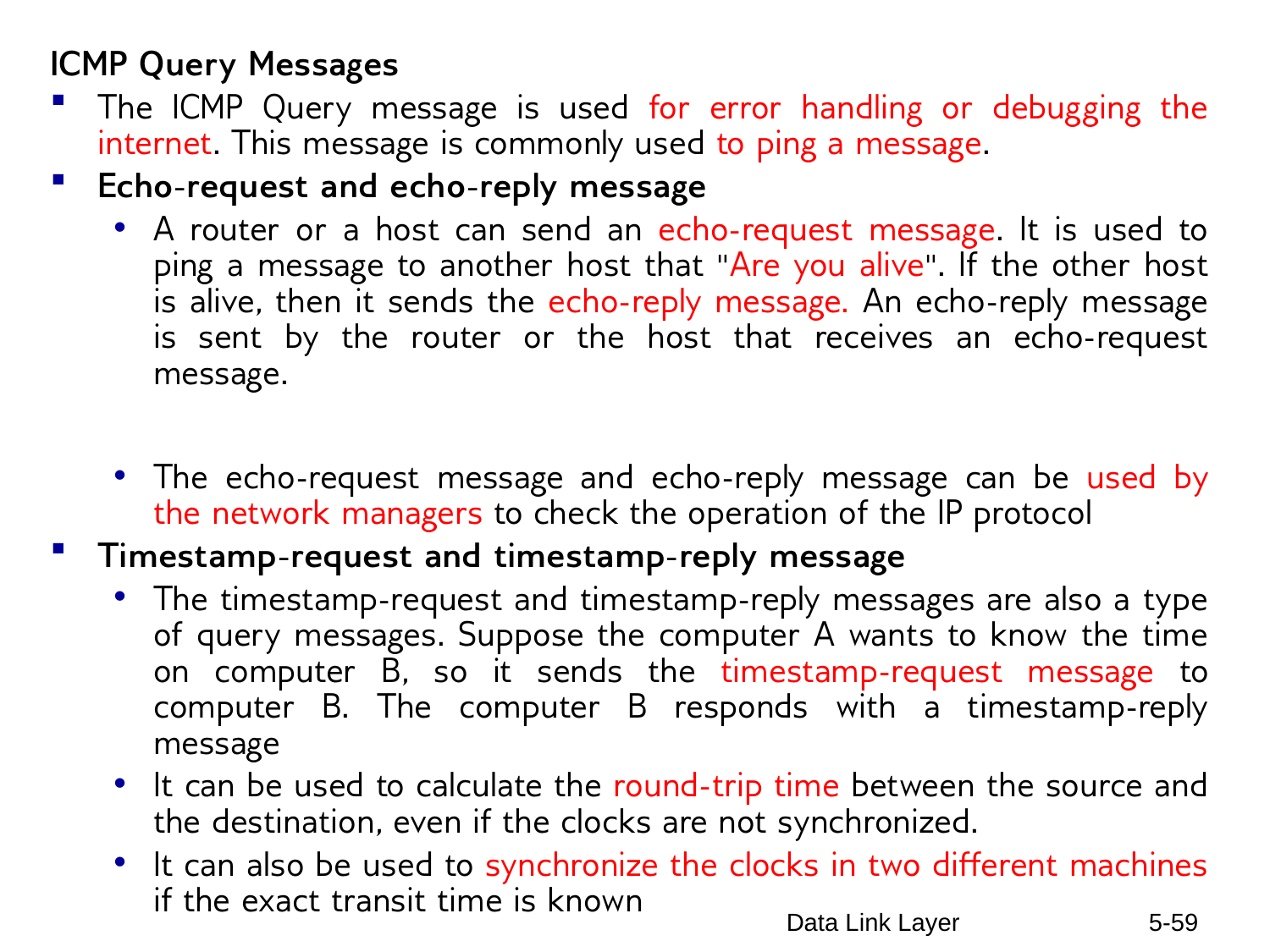

ICMP Query Messages
The ICMP Query message is used for error handling or debugging the internet. This message is commonly used to ping a message.
Echo-request and echo-reply message
A router or a host can send an echo-request message. It is used to ping a message to another host that "Are you alive". If the other host is alive, then it sends the echo-reply message. An echo-reply message is sent by the router or the host that receives an echo-request message.

The echo-request message and echo-reply message can be used by the network managers to check the operation of the IP protocol
Timestamp-request and timestamp-reply message
The timestamp-request and timestamp-reply messages are also a type of query messages. Suppose the computer A wants to know the time on computer B, so it sends the timestamp-request message to computer B. The computer B responds with a timestamp-reply message
It can be used to calculate the round-trip time between the source and the destination, even if the clocks are not synchronized.
It can also be used to synchronize the clocks in two different machines if the exact transit time is known

Data Link Layer
5-59